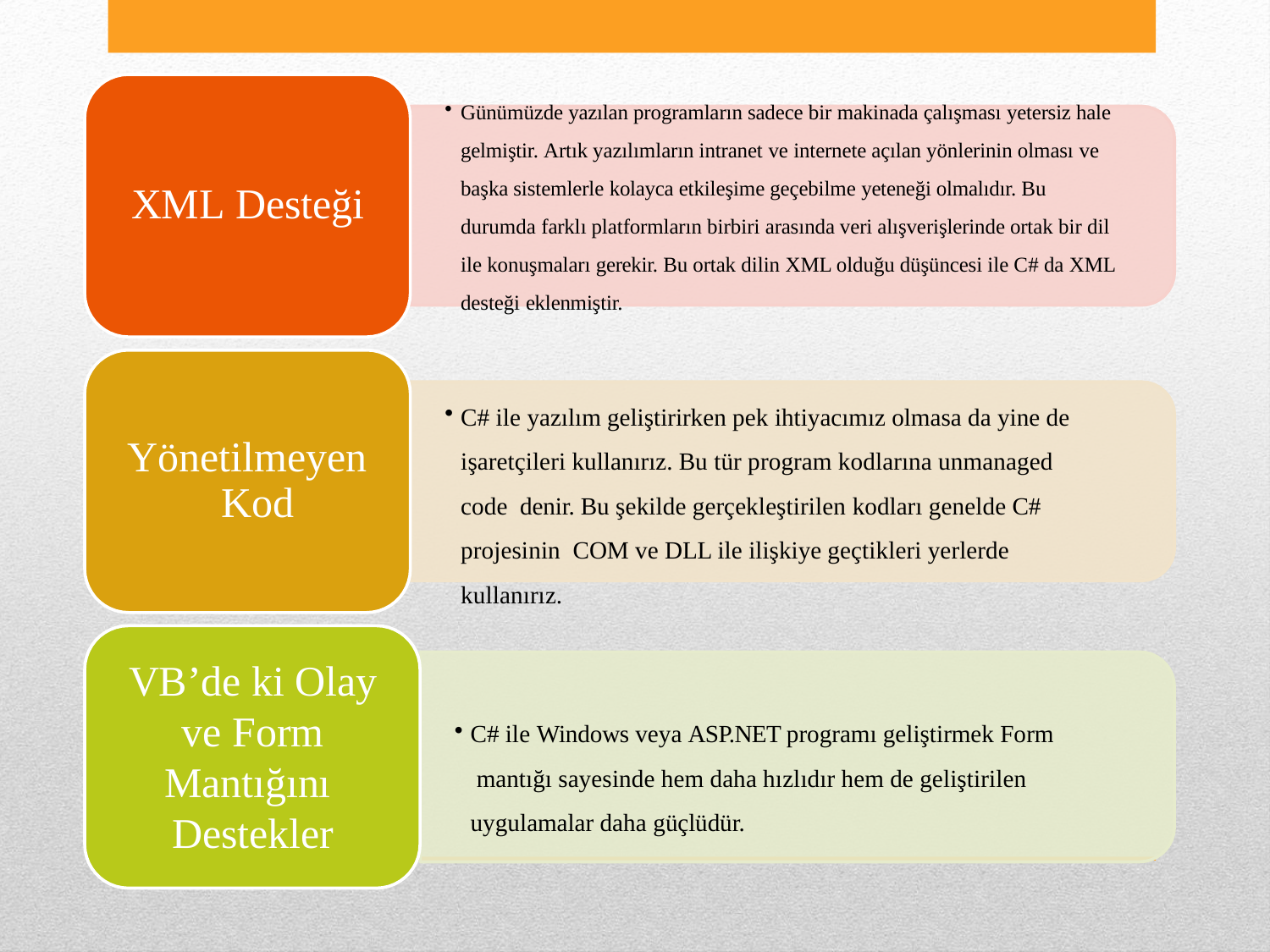

Günümüzde yazılan programların sadece bir makinada çalışması yetersiz hale  gelmiştir. Artık yazılımların intranet ve internete açılan yönlerinin olması ve  başka sistemlerle kolayca etkileşime geçebilme yeteneği olmalıdır. Bu  durumda farklı platformların birbiri arasında veri alışverişlerinde ortak bir dil  ile konuşmaları gerekir. Bu ortak dilin XML olduğu düşüncesi ile C# da XML  desteği eklenmiştir.

# XML Desteği

C# ile yazılım geliştirirken pek ihtiyacımız olmasa da yine de
işaretçileri kullanırız. Bu tür program kodlarına unmanaged code  denir. Bu şekilde gerçekleştirilen kodları genelde C# projesinin  COM ve DLL ile ilişkiye geçtikleri yerlerde kullanırız.
Yönetilmeyen  Kod

VB’de ki Olay  ve Form  Mantığını  Destekler
C# ile Windows veya ASP.NET programı geliştirmek Form  mantığı sayesinde hem daha hızlıdır hem de geliştirilen  uygulamalar daha güçlüdür.